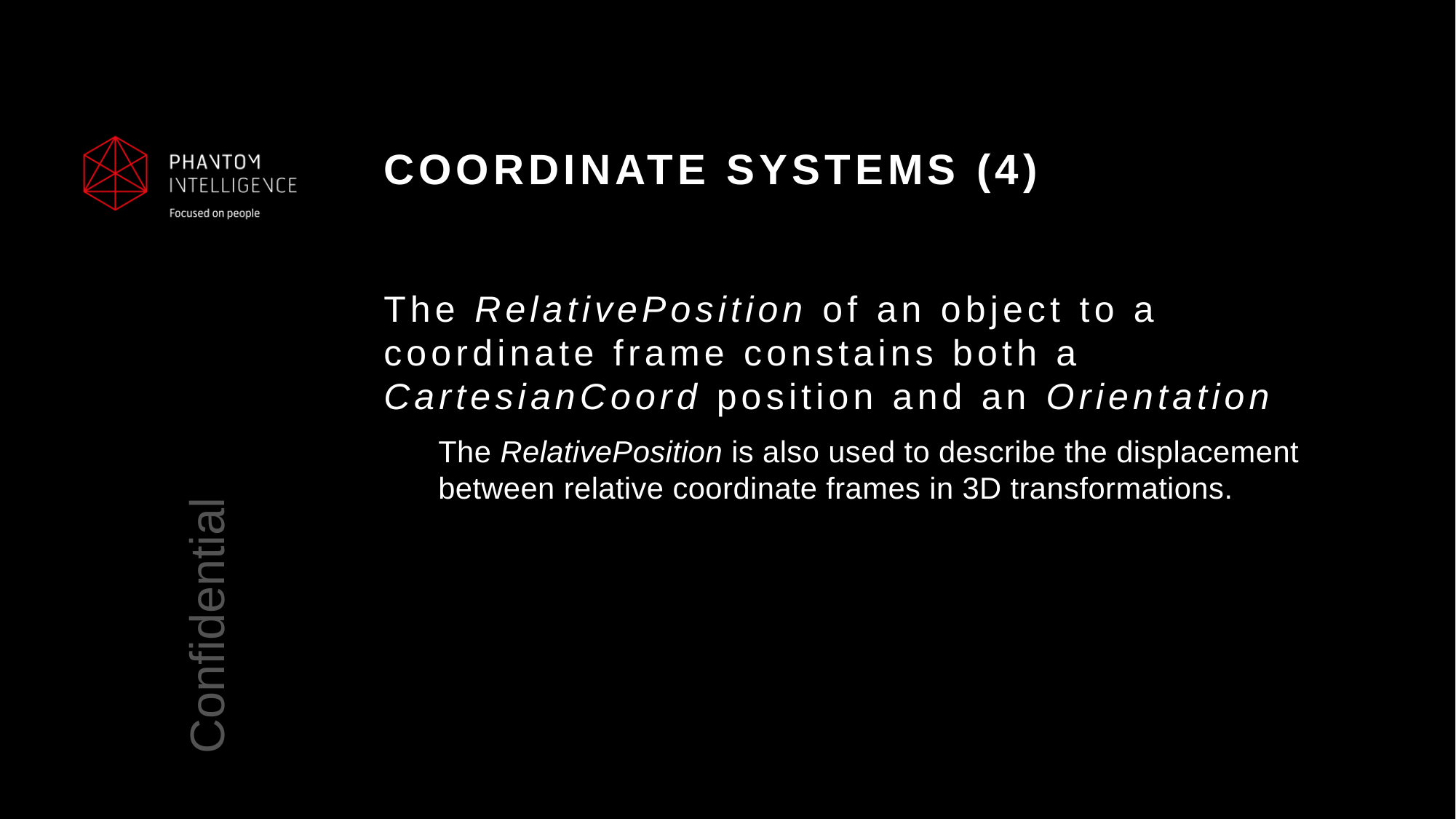

# Coordinate systems (4)
The RelativePosition of an object to a coordinate frame constains both a CartesianCoord position and an Orientation
The RelativePosition is also used to describe the displacement between relative coordinate frames in 3D transformations.